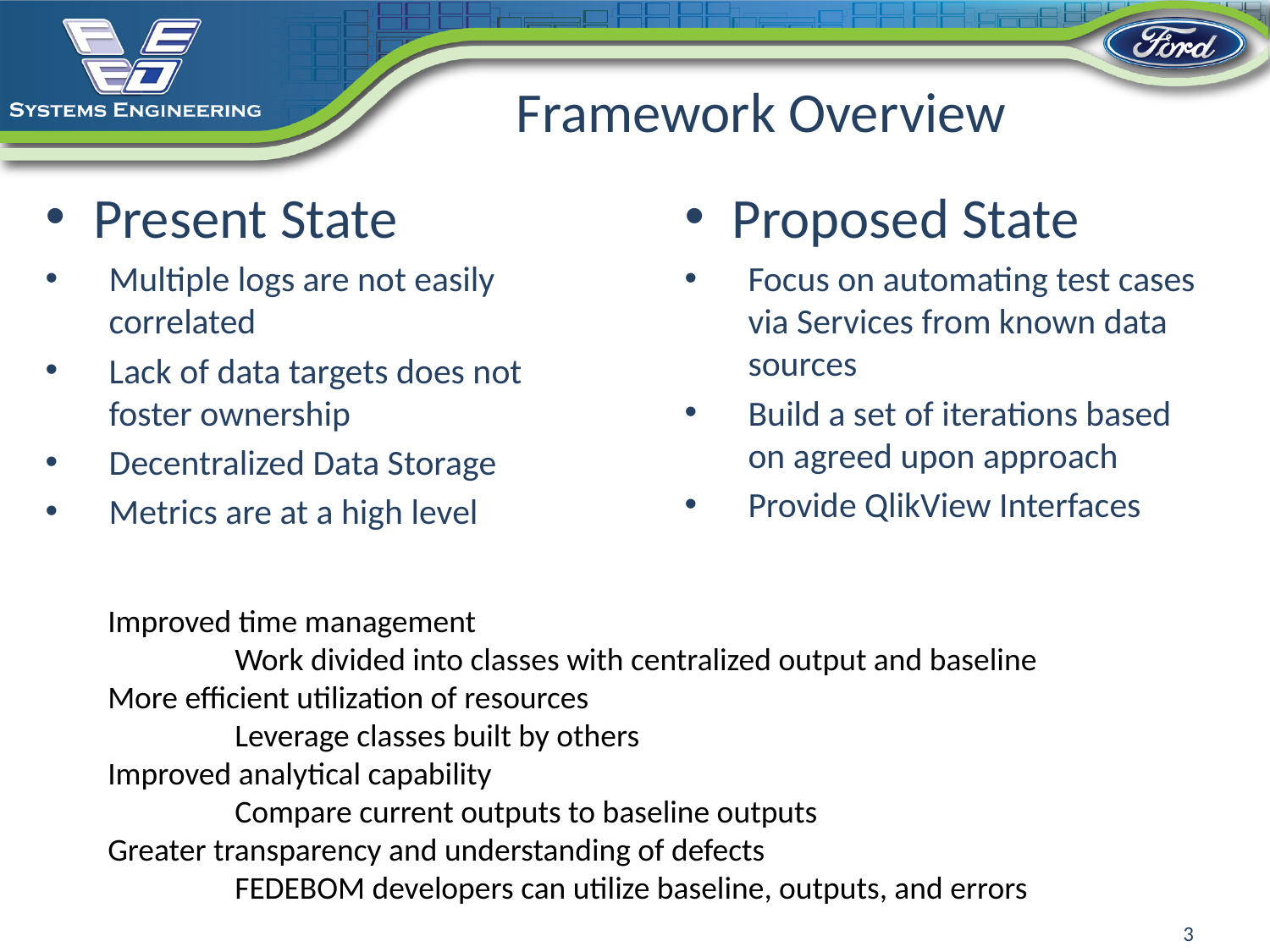

# Framework Overview
Present State
Multiple logs are not easily correlated
Lack of data targets does not foster ownership
Decentralized Data Storage
Metrics are at a high level
Proposed State
Focus on automating test cases via Services from known data sources
Build a set of iterations based on agreed upon approach
Provide QlikView Interfaces
Improved time management
	Work divided into classes with centralized output and baseline
More efficient utilization of resources
	Leverage classes built by others
Improved analytical capability
	Compare current outputs to baseline outputs
Greater transparency and understanding of defects
	FEDEBOM developers can utilize baseline, outputs, and errors
3